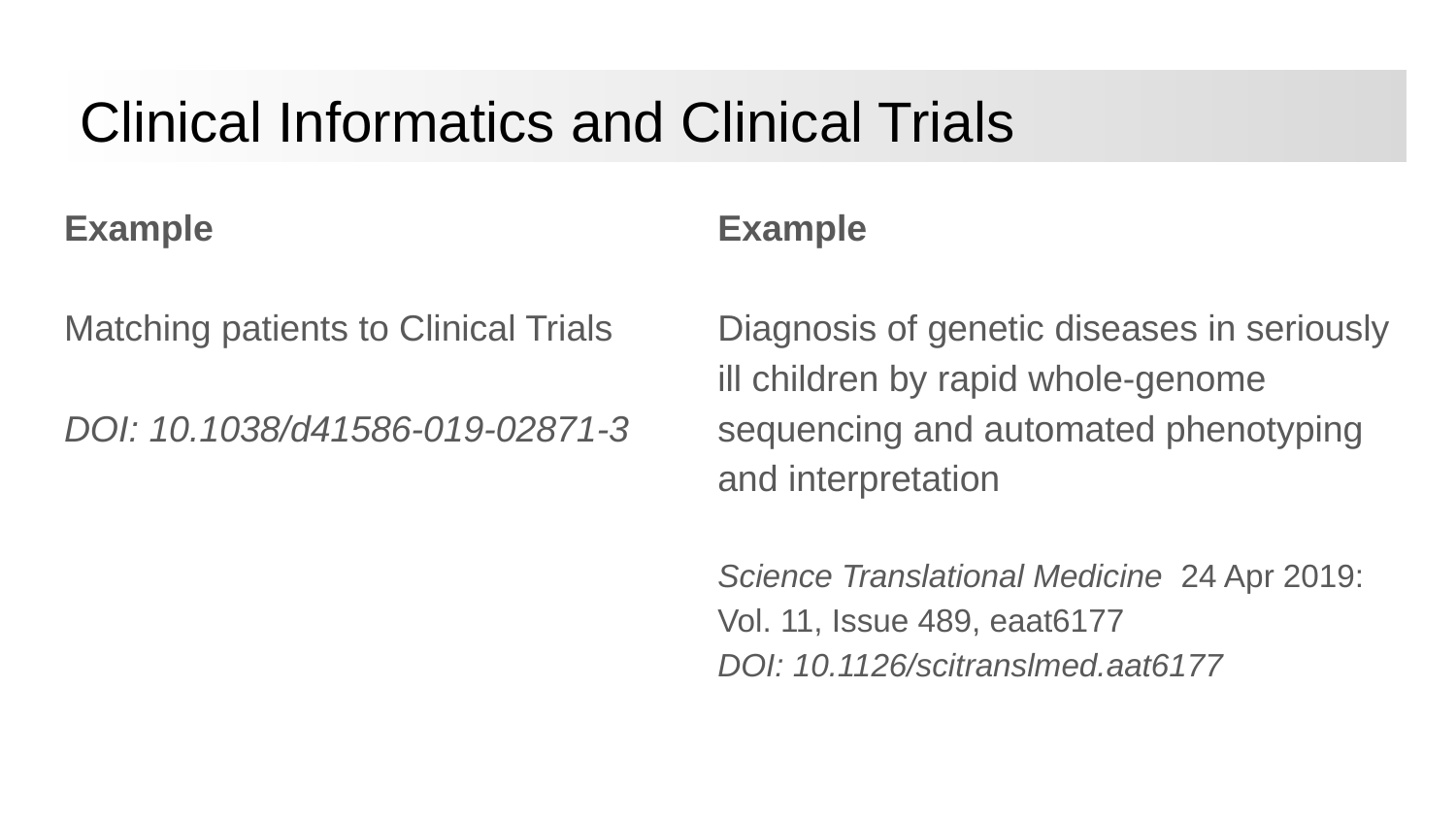

# Clinical Informatics and Clinical Trials
Example

Matching patients to Clinical Trials

DOI: 10.1038/d41586-019-02871-3

Example

Diagnosis of genetic diseases in seriously ill children by rapid whole-genome sequencing and automated phenotyping and interpretation

Science Translational Medicine  24 Apr 2019: Vol. 11, Issue 489, eaat6177
DOI: 10.1126/scitranslmed.aat6177